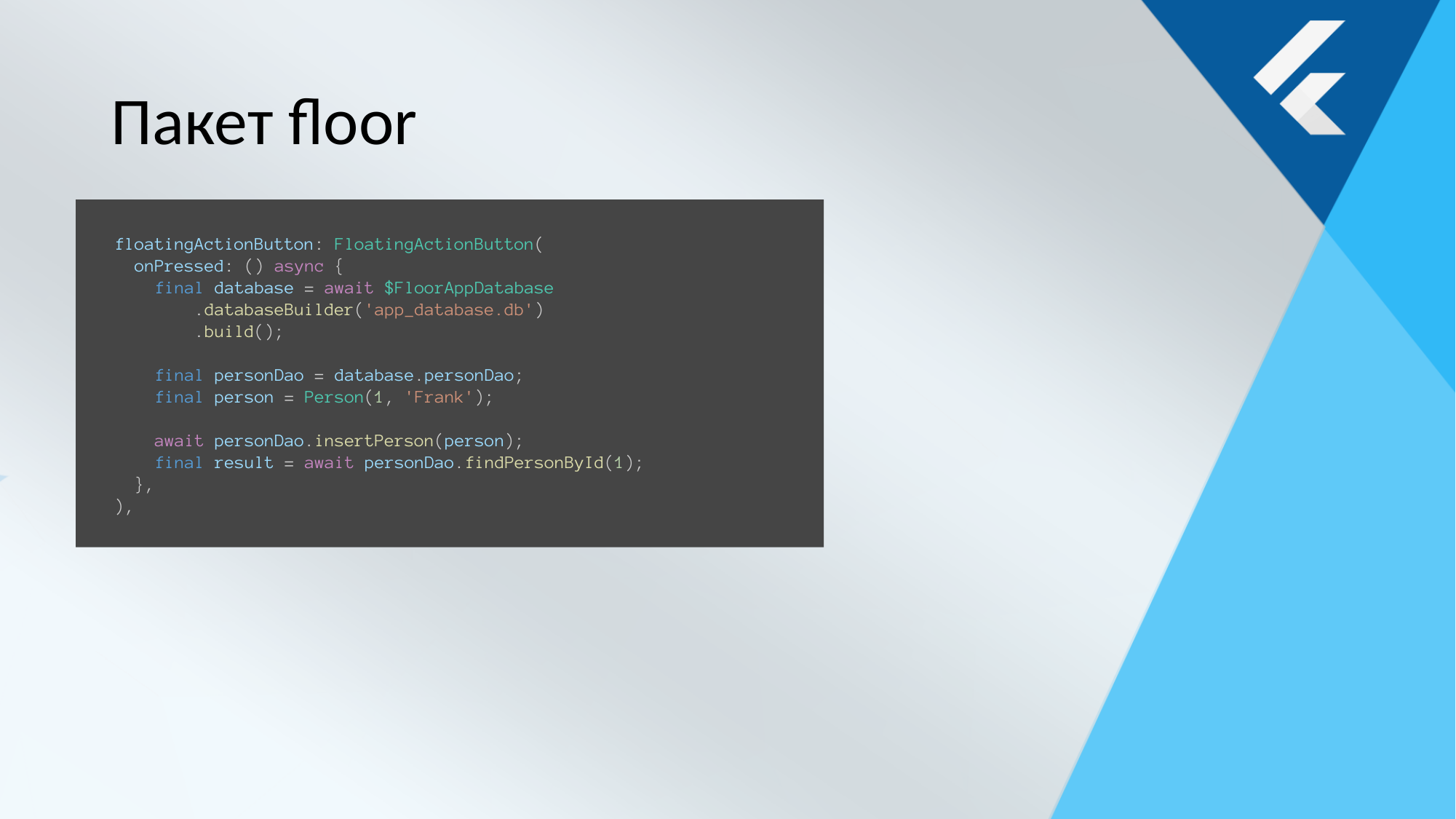

# Пакет floor

      floatingActionButton: FloatingActionButton(
        onPressed: () async {
          final database = await $FloorAppDatabase
              .databaseBuilder('app_database.db')
              .build();
          final personDao = database.personDao;
          final person = Person(1, 'Frank');
          await personDao.insertPerson(person);
          final result = await personDao.findPersonById(1);
        },
      ),